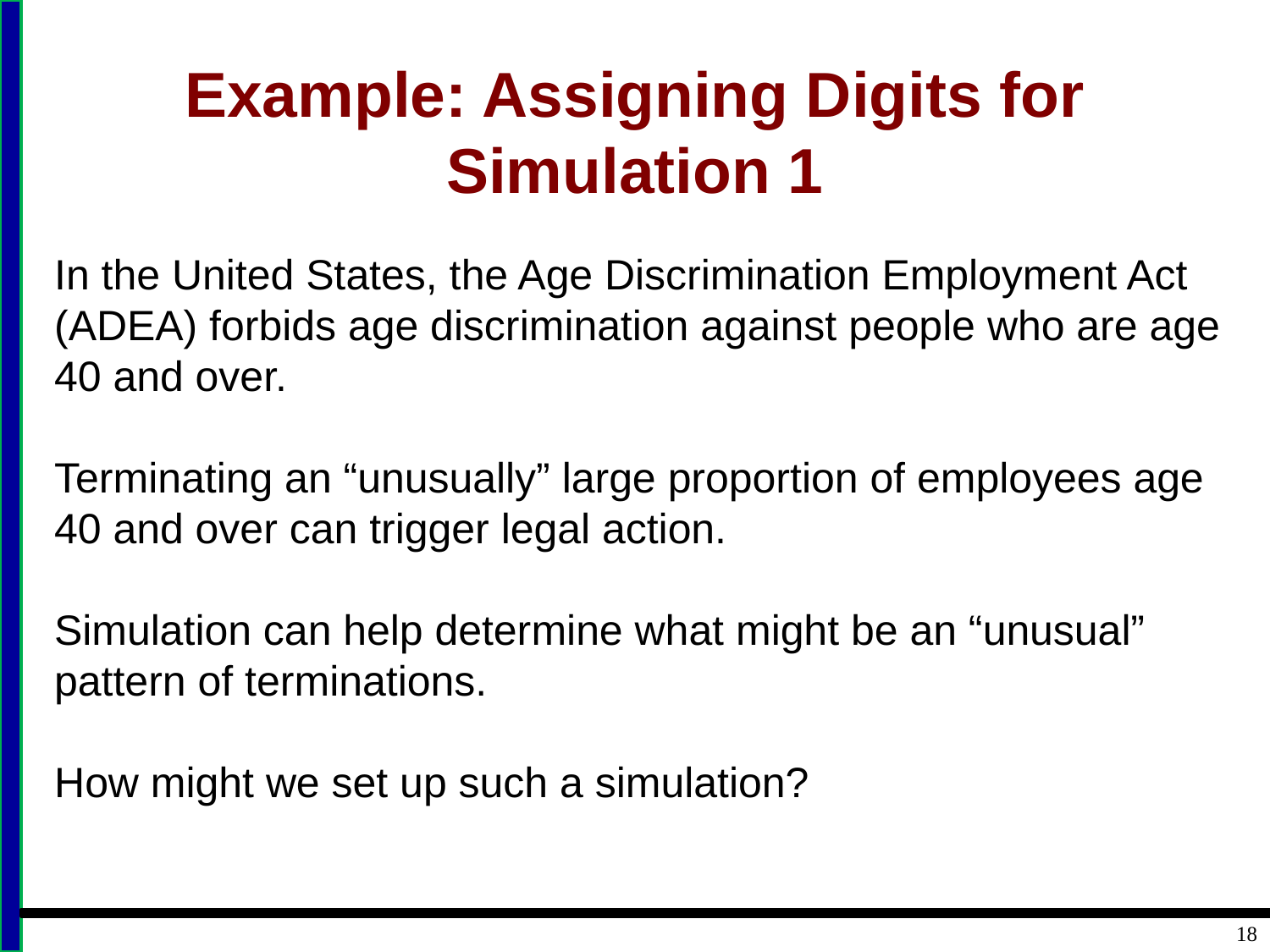

# Example: Assigning Digits for Simulation 1
In the United States, the Age Discrimination Employment Act (ADEA) forbids age discrimination against people who are age 40 and over.

Terminating an “unusually” large proportion of employees age 40 and over can trigger legal action.

Simulation can help determine what might be an “unusual” pattern of terminations.

How might we set up such a simulation?